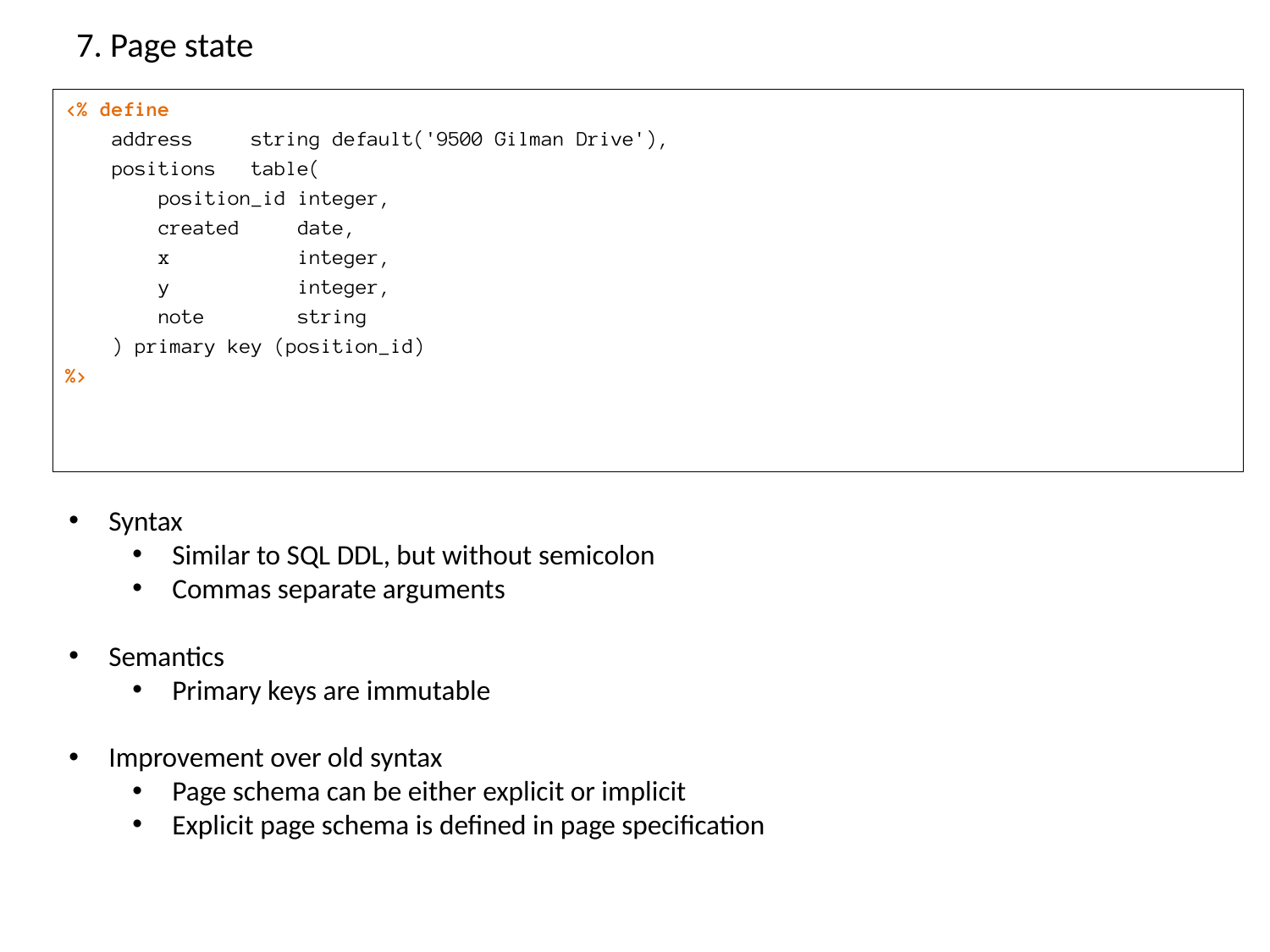

# 7. Page state
<% define
    address     string default('9500 Gilman Drive'),
    positions   table(
        position_id integer,
        created     date,
        x           integer,
        y           integer,
        note        string
    ) primary key (position_id)
%>
Syntax
Similar to SQL DDL, but without semicolon
Commas separate arguments
Semantics
Primary keys are immutable
Improvement over old syntax
Page schema can be either explicit or implicit
Explicit page schema is defined in page specification